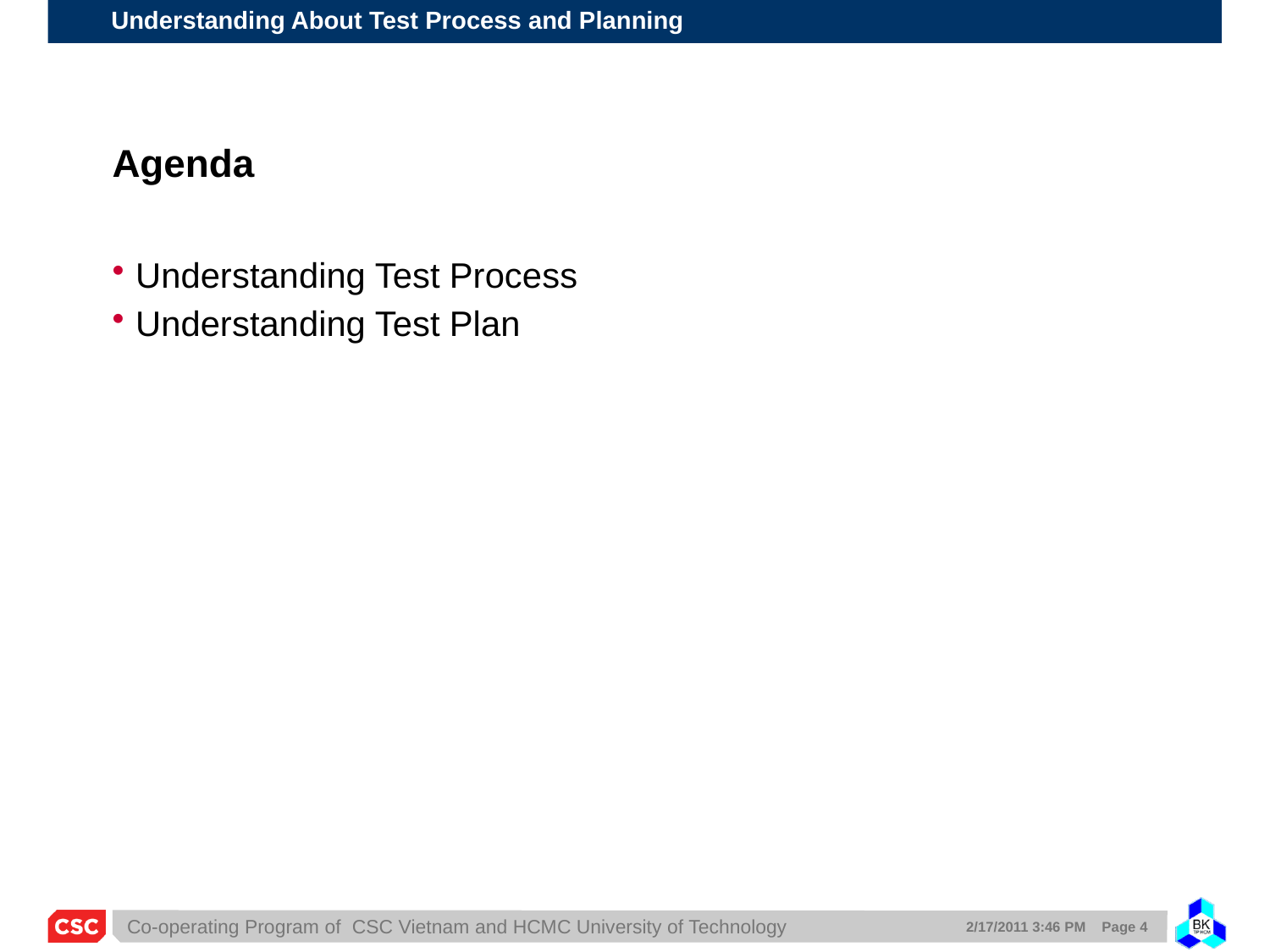

# Agenda
Understanding Test Process
Understanding Test Plan